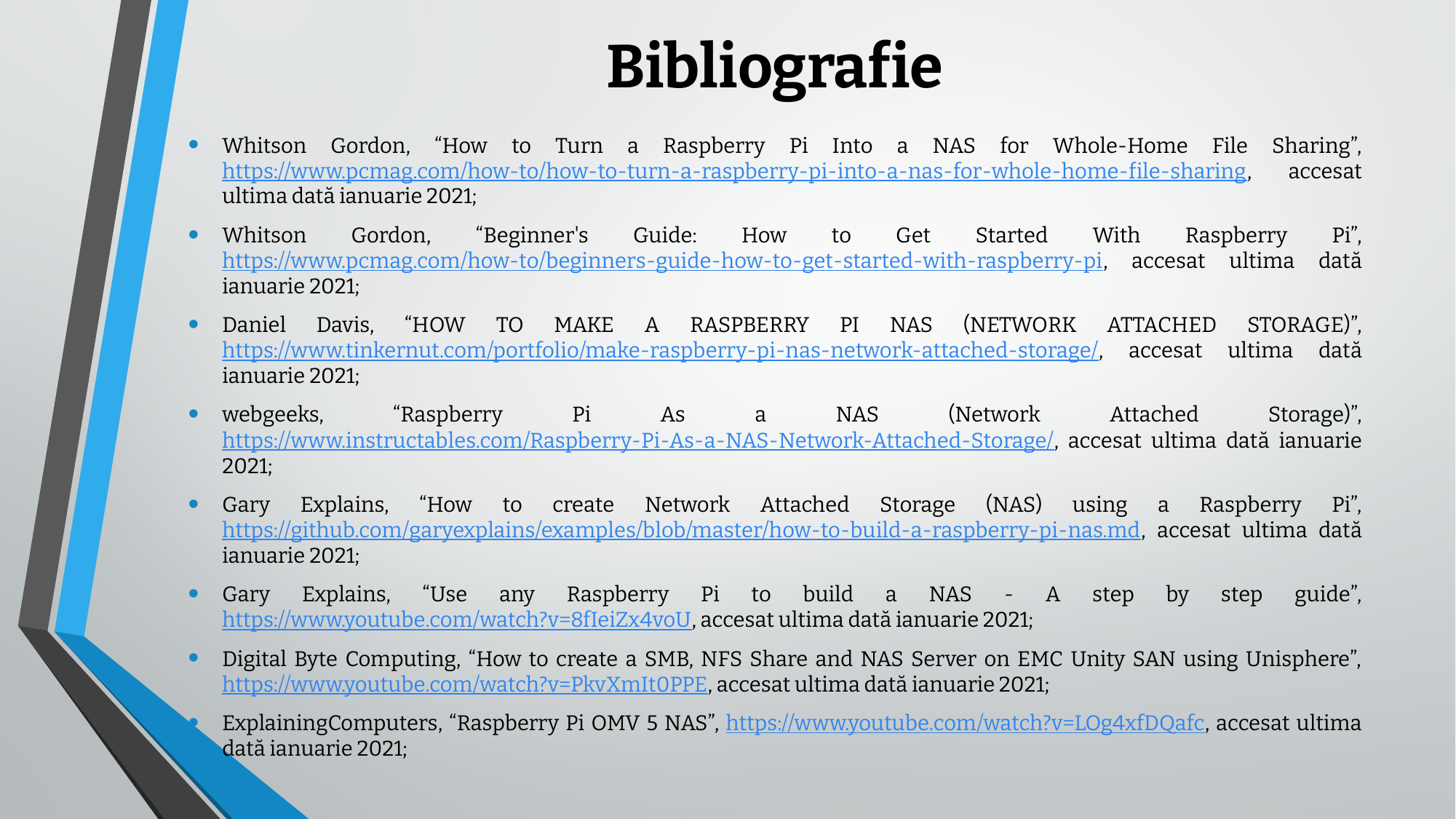

# Bibliografie
Whitson Gordon, “How to Turn a Raspberry Pi Into a NAS for Whole-Home File Sharing”, https://www.pcmag.com/how-to/how-to-turn-a-raspberry-pi-into-a-nas-for-whole-home-file-sharing, accesat ultima dată ianuarie 2021;
Whitson Gordon, “Beginner's Guide: How to Get Started With Raspberry Pi”, https://www.pcmag.com/how-to/beginners-guide-how-to-get-started-with-raspberry-pi, accesat ultima dată ianuarie 2021;
Daniel Davis, “HOW TO MAKE A RASPBERRY PI NAS (NETWORK ATTACHED STORAGE)”, https://www.tinkernut.com/portfolio/make-raspberry-pi-nas-network-attached-storage/, accesat ultima dată ianuarie 2021;
webgeeks, “Raspberry Pi As a NAS (Network Attached Storage)”, https://www.instructables.com/Raspberry-Pi-As-a-NAS-Network-Attached-Storage/, accesat ultima dată ianuarie 2021;
Gary Explains, “How to create Network Attached Storage (NAS) using a Raspberry Pi”, https://github.com/garyexplains/examples/blob/master/how-to-build-a-raspberry-pi-nas.md, accesat ultima dată ianuarie 2021;
Gary Explains, “Use any Raspberry Pi to build a NAS - A step by step guide”, https://www.youtube.com/watch?v=8fIeiZx4voU, accesat ultima dată ianuarie 2021;
Digital Byte Computing, “How to create a SMB, NFS Share and NAS Server on EMC Unity SAN using Unisphere”, https://www.youtube.com/watch?v=PkvXmIt0PPE, accesat ultima dată ianuarie 2021;
ExplainingComputers, “Raspberry Pi OMV 5 NAS”, https://www.youtube.com/watch?v=LOg4xfDQafc, accesat ultima dată ianuarie 2021;